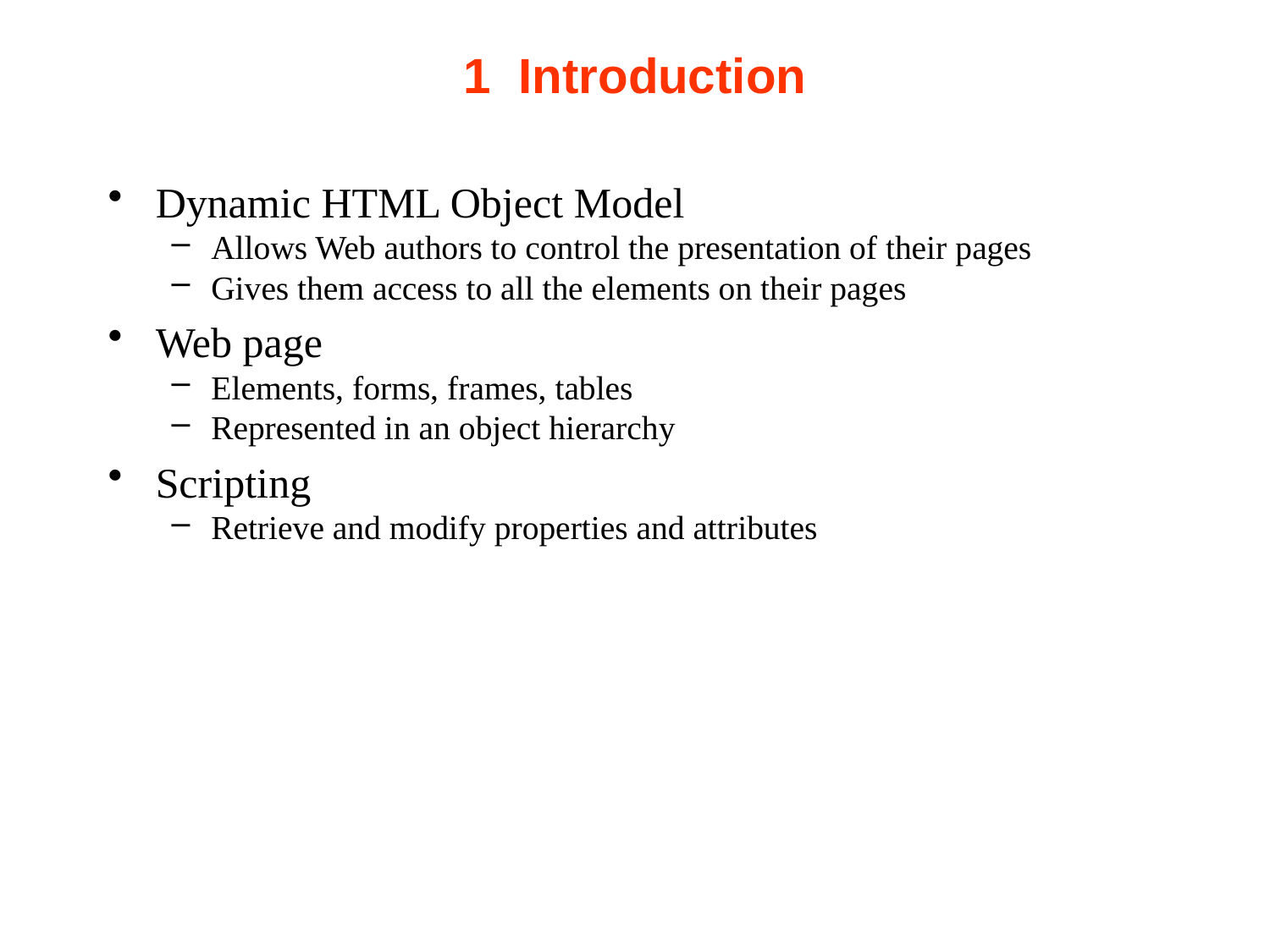

# 1  Introduction
Dynamic HTML Object Model
Allows Web authors to control the presentation of their pages
Gives them access to all the elements on their pages
Web page
Elements, forms, frames, tables
Represented in an object hierarchy
Scripting
Retrieve and modify properties and attributes